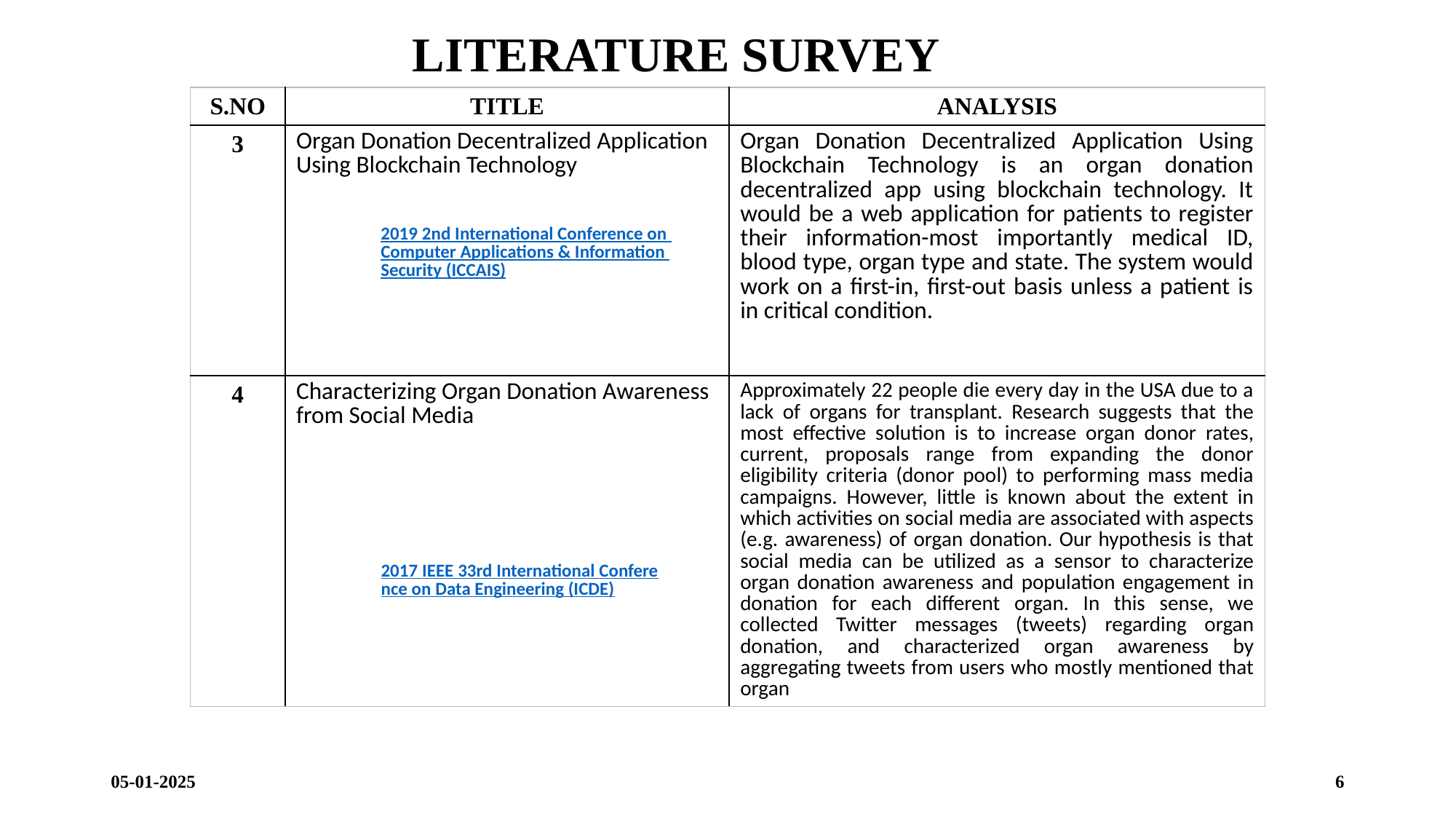

LITERATURE SURVEY
| S.NO | TITLE | ANALYSIS |
| --- | --- | --- |
| 3 | Organ Donation Decentralized Application Using Blockchain Technology | Organ Donation Decentralized Application Using Blockchain Technology is an organ donation decentralized app using blockchain technology. It would be a web application for patients to register their information-most importantly medical ID, blood type, organ type and state. The system would work on a first-in, first-out basis unless a patient is in critical condition. |
| 4 | Characterizing Organ Donation Awareness from Social Media | Approximately 22 people die every day in the USA due to a lack of organs for transplant. Research suggests that the most effective solution is to increase organ donor rates, current, proposals range from expanding the donor eligibility criteria (donor pool) to performing mass media campaigns. However, little is known about the extent in which activities on social media are associated with aspects (e.g. awareness) of organ donation. Our hypothesis is that social media can be utilized as a sensor to characterize organ donation awareness and population engagement in donation for each different organ. In this sense, we collected Twitter messages (tweets) regarding organ donation, and characterized organ awareness by aggregating tweets from users who mostly mentioned that organ |
2019 2nd International Conference on Computer Applications & Information Security (ICCAIS)
2017 IEEE 33rd International Conference on Data Engineering (ICDE)
05-01-2025
6